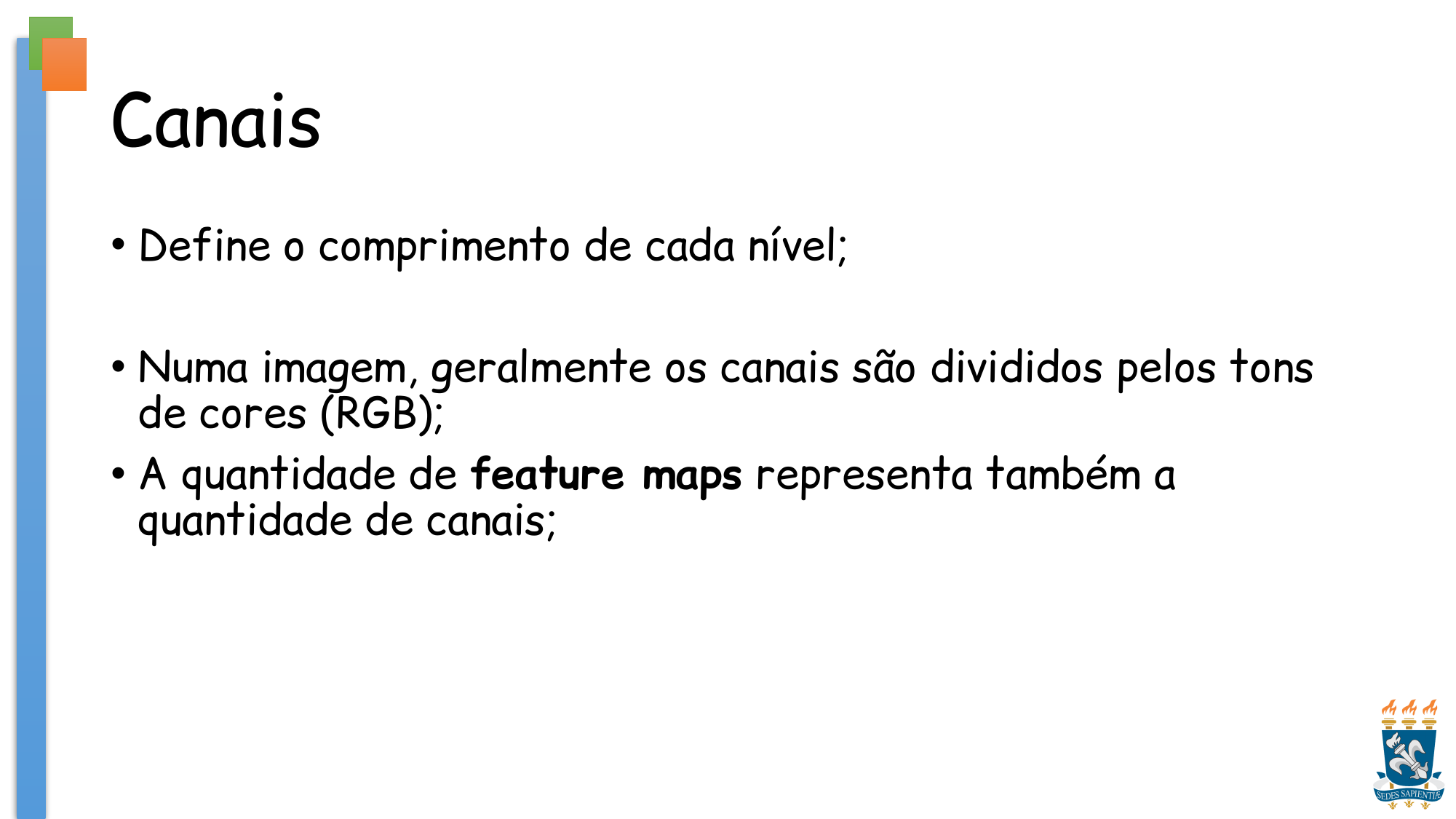

# Canais
Define o comprimento de cada nível;

Numa imagem, geralmente os canais são divididos pelos tons de cores (RGB);
A quantidade de feature maps representa também a quantidade de canais;